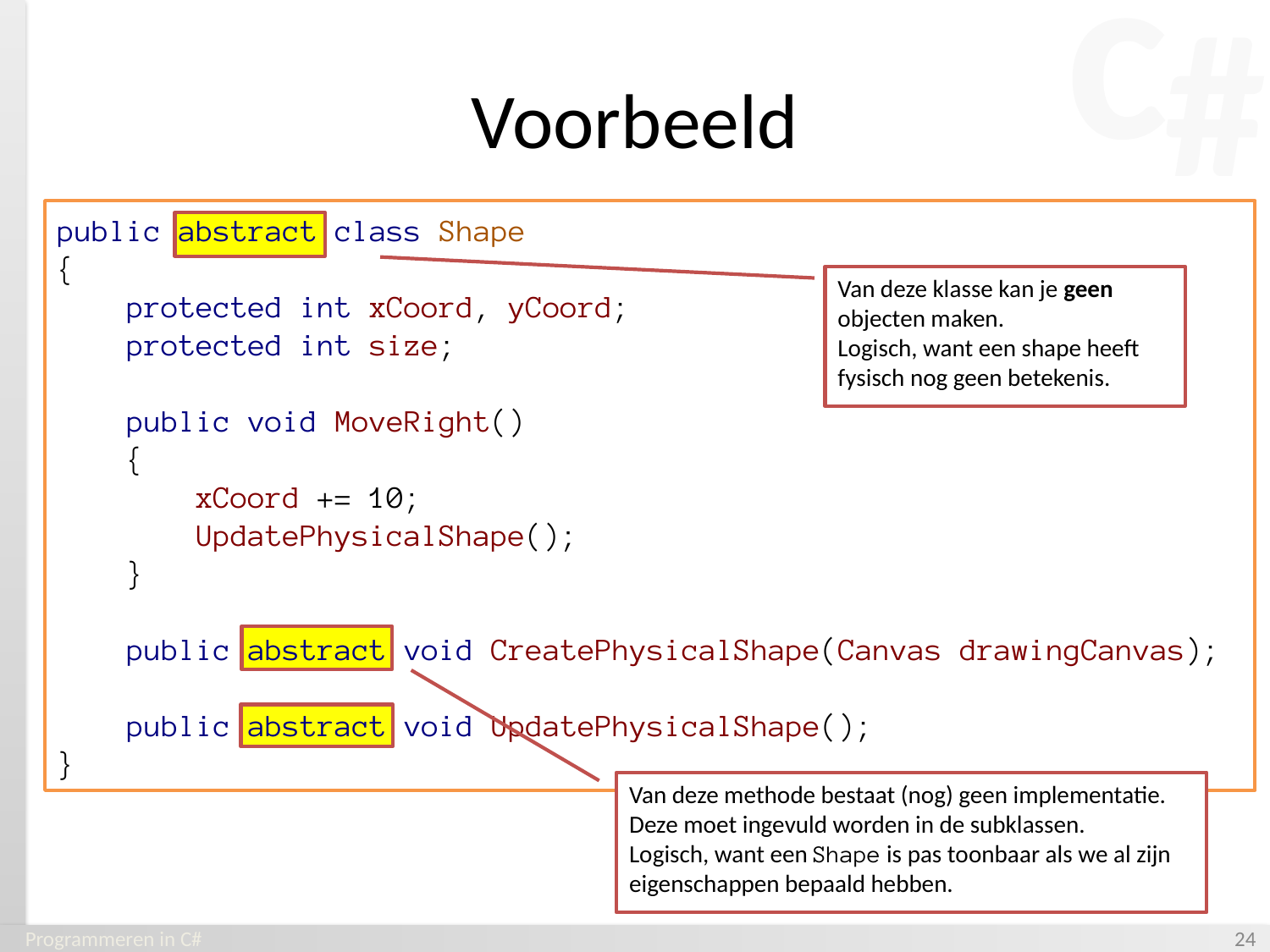

# Voorbeeld
public abstract class Shape
{
    protected int xCoord, yCoord;
    protected int size;
    
    public void MoveRight()
    {
        xCoord += 10;
        UpdatePhysicalShape();
    }
    public abstract void CreatePhysicalShape(Canvas drawingCanvas);

    public abstract void UpdatePhysicalShape();
}

Van deze klasse kan je geen objecten maken.
Logisch, want een shape heeft fysisch nog geen betekenis.

Van deze methode bestaat (nog) geen implementatie. Deze moet ingevuld worden in de subklassen.
Logisch, want een Shape is pas toonbaar als we al zijn eigenschappen bepaald hebben.
Programmeren in C#
24